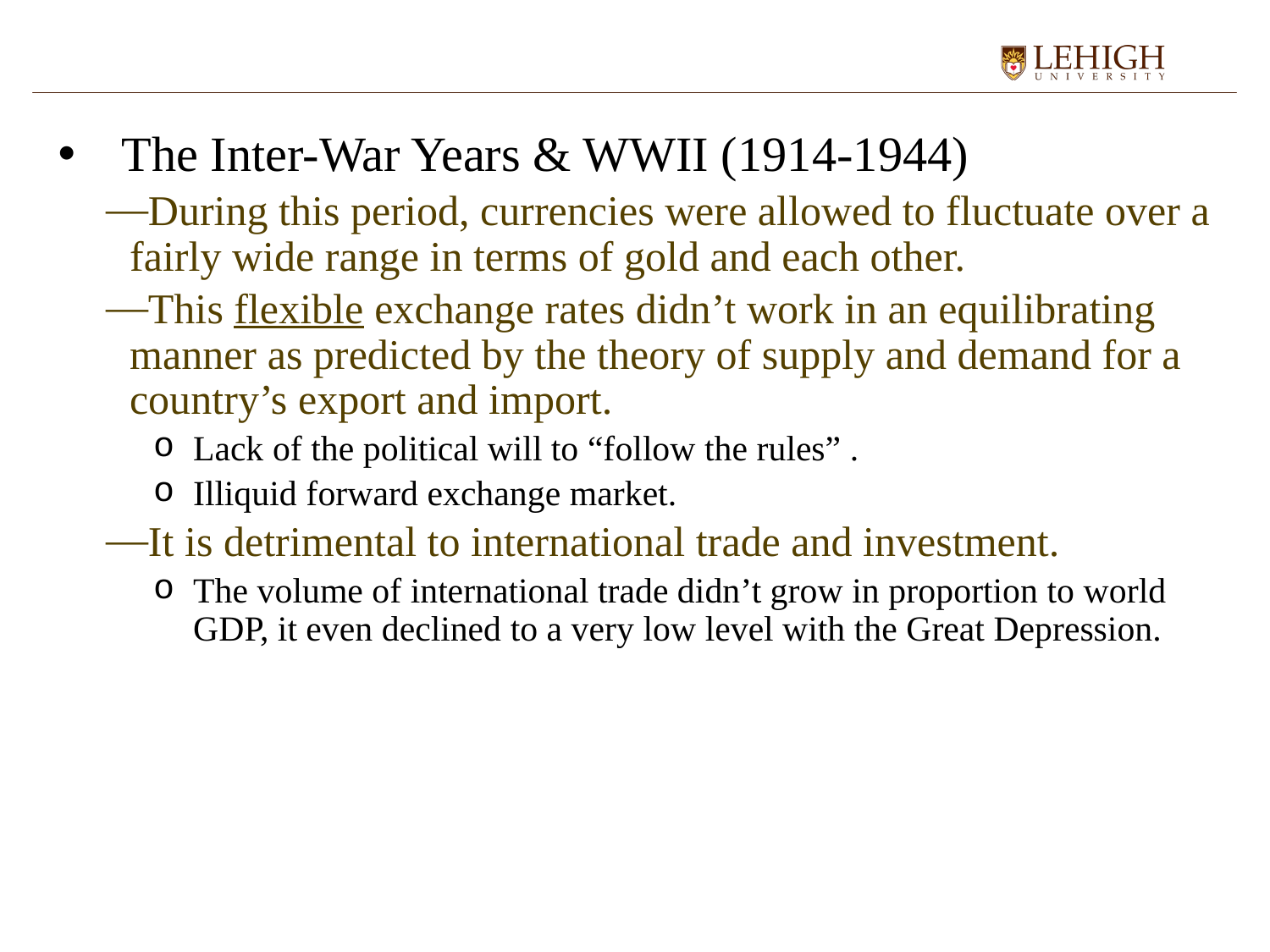

The Inter-War Years & WWII (1914-1944)
During this period, currencies were allowed to fluctuate over a fairly wide range in terms of gold and each other.
This flexible exchange rates didn’t work in an equilibrating manner as predicted by the theory of supply and demand for a country’s export and import.
Lack of the political will to “follow the rules” .
Illiquid forward exchange market.
It is detrimental to international trade and investment.
The volume of international trade didn’t grow in proportion to world GDP, it even declined to a very low level with the Great Depression.